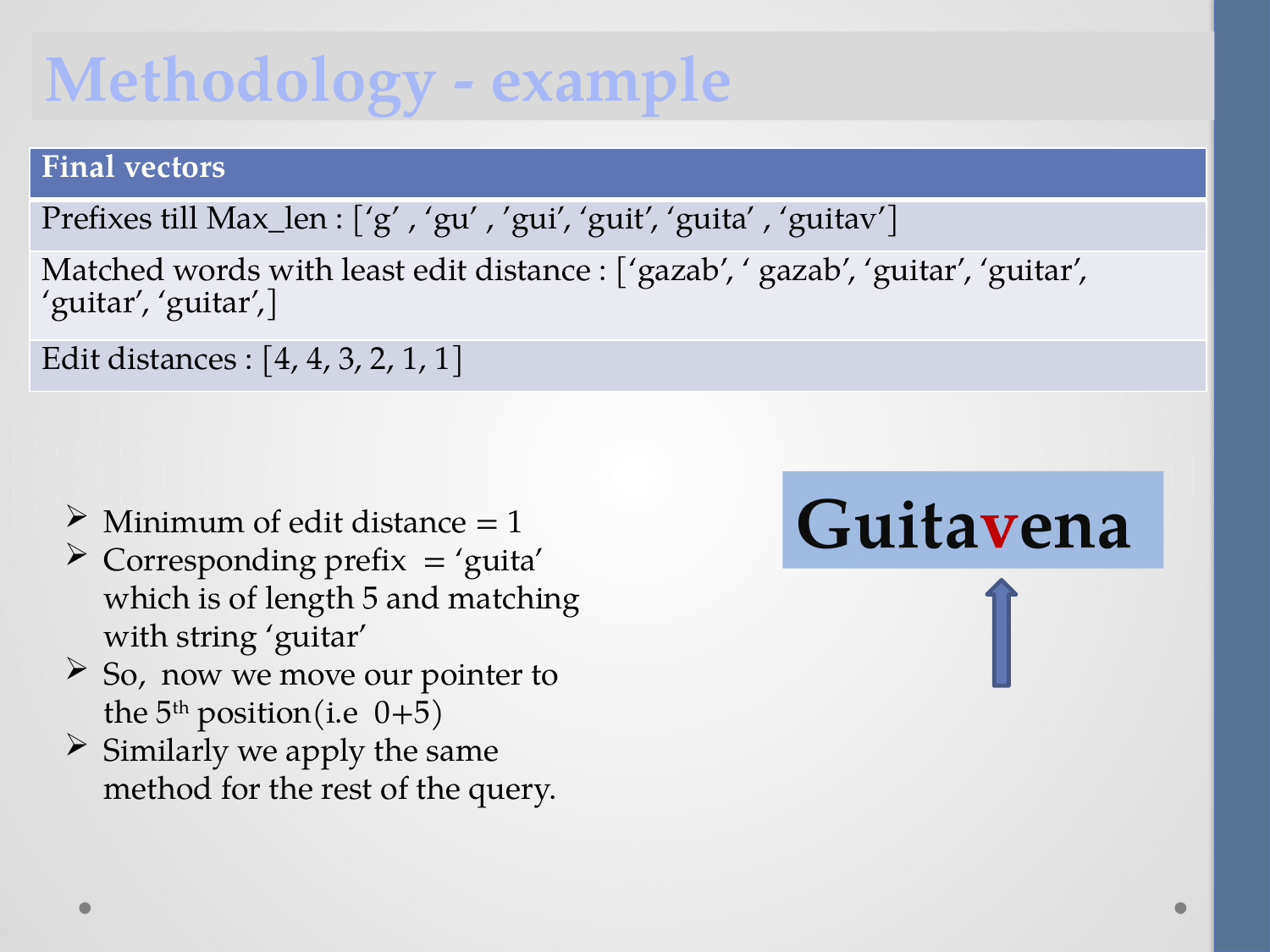

Methodology - example
| Final vectors |
| --- |
| Prefixes till Max\_len : [‘g’ , ‘gu’ , ’gui’, ‘guit’, ‘guita’ , ‘guitav’] |
| Matched words with least edit distance : [‘gazab’, ‘ gazab’, ‘guitar’, ‘guitar’, ‘guitar’, ‘guitar’,] |
| Edit distances : [4, 4, 3, 2, 1, 1] |

Guitavena
Minimum of edit distance = 1
Corresponding prefix  = ‘guita’ which is of length 5 and matching with string ‘guitar’
So,  now we move our pointer to the 5th position(i.e  0+5)
Similarly we apply the same method for the rest of the query.